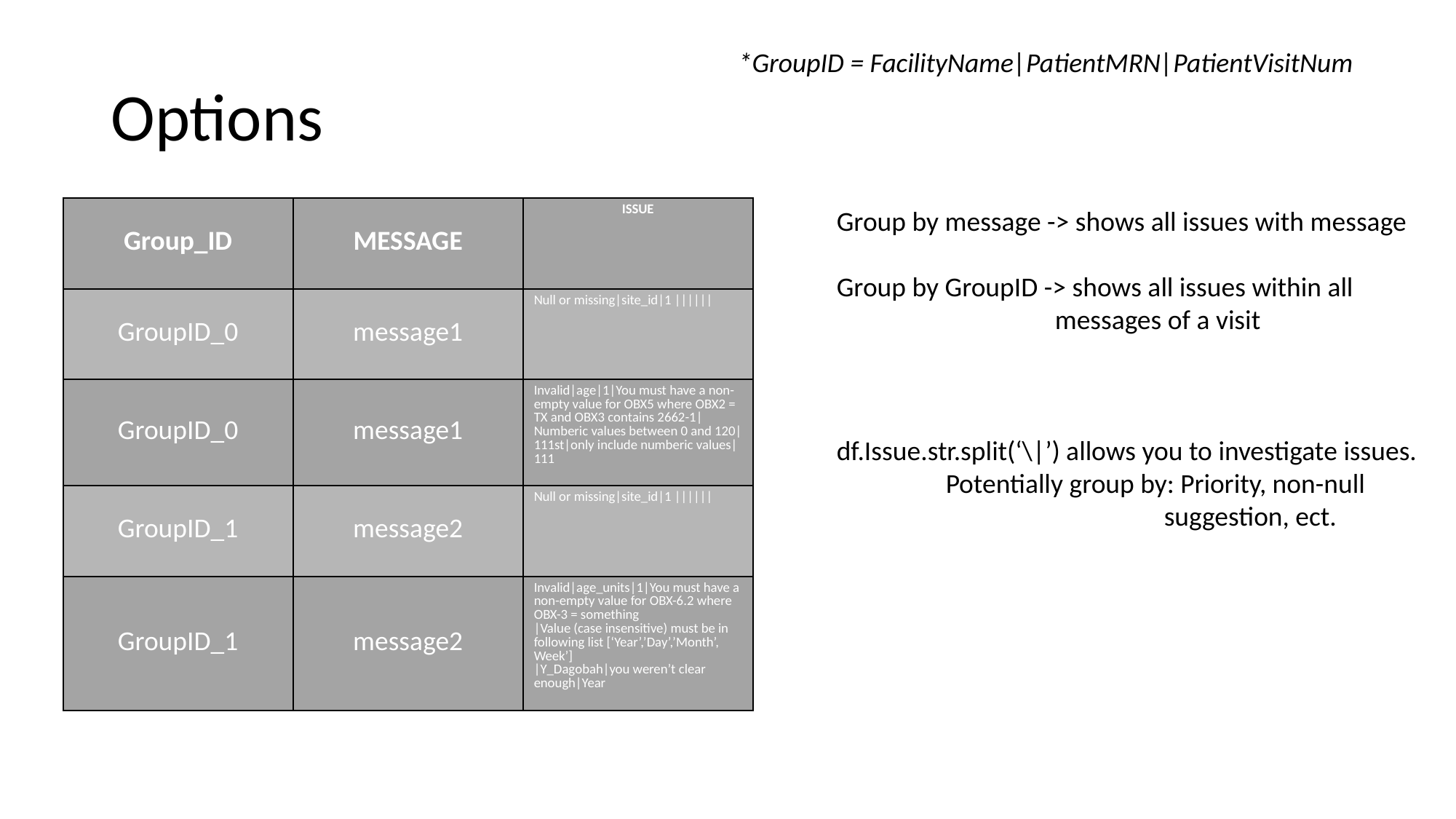

# Options
*GroupID = FacilityName|PatientMRN|PatientVisitNum
| Group\_ID | MESSAGE | ISSUE |
| --- | --- | --- |
| GroupID\_0 | message1 | Null or missing|site\_id|1 |||||| |
| GroupID\_0 | message1 | Invalid|age|1|You must have a non-empty value for OBX5 where OBX2 = TX and OBX3 contains 2662-1|Numberic values between 0 and 120|111st|only include numberic values|111 |
| GroupID\_1 | message2 | Null or missing|site\_id|1 |||||| |
| GroupID\_1 | message2 | Invalid|age\_units|1|You must have a non-empty value for OBX-6.2 where OBX-3 = something |Value (case insensitive) must be in following list [‘Year’,’Day’,’Month’, Week’] |Y\_Dagobah|you weren’t clear enough|Year |
Group by message -> shows all issues with message

Group by GroupID -> shows all issues within all 			messages of a visit

df.Issue.str.split(‘\|’) allows you to investigate issues.
	Potentially group by: Priority, non-null 				suggestion, ect.